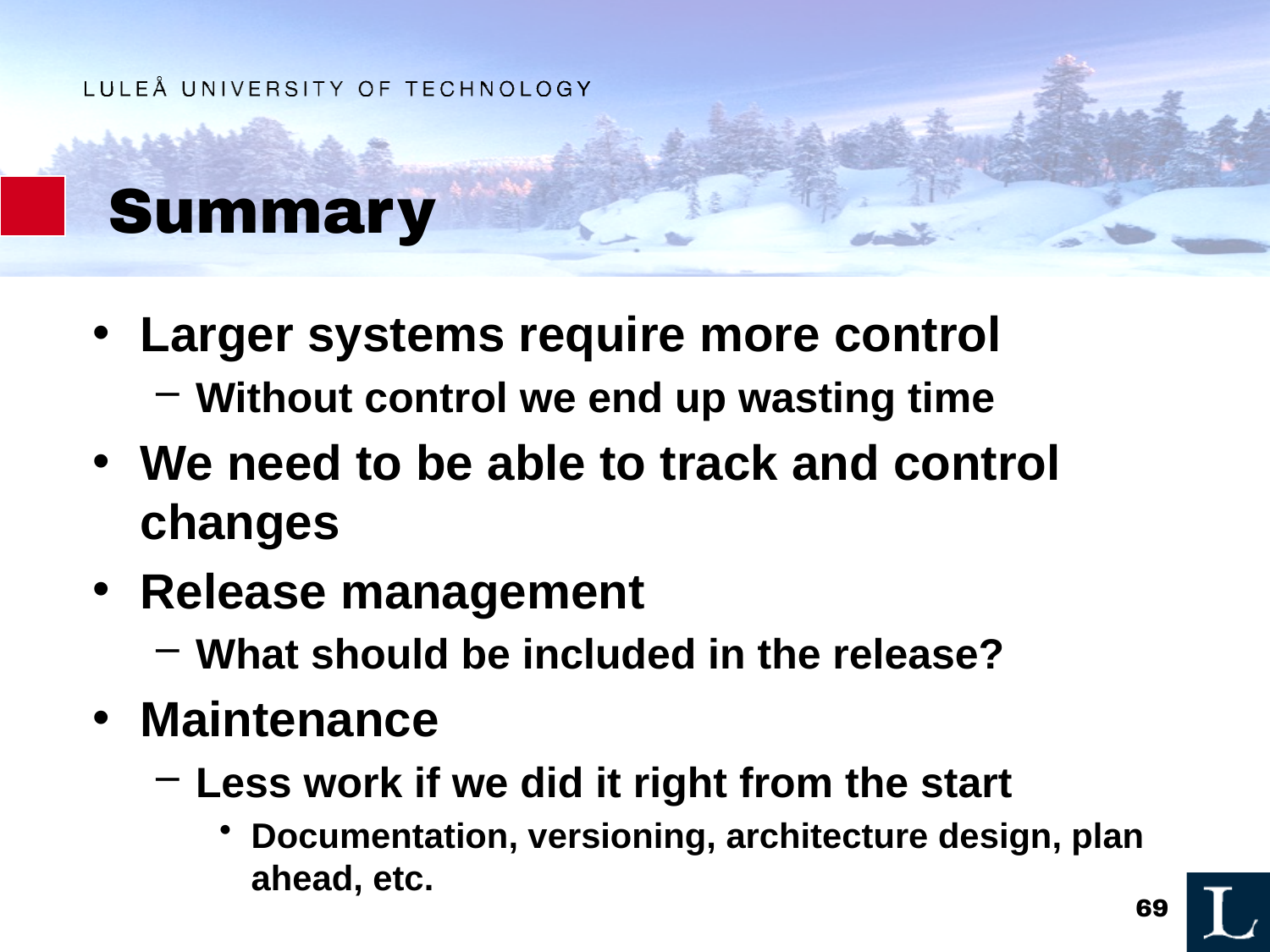

# Summary
Larger systems require more control
Without control we end up wasting time
We need to be able to track and control changes
Release management
What should be included in the release?
Maintenance
Less work if we did it right from the start
Documentation, versioning, architecture design, plan ahead, etc.

69